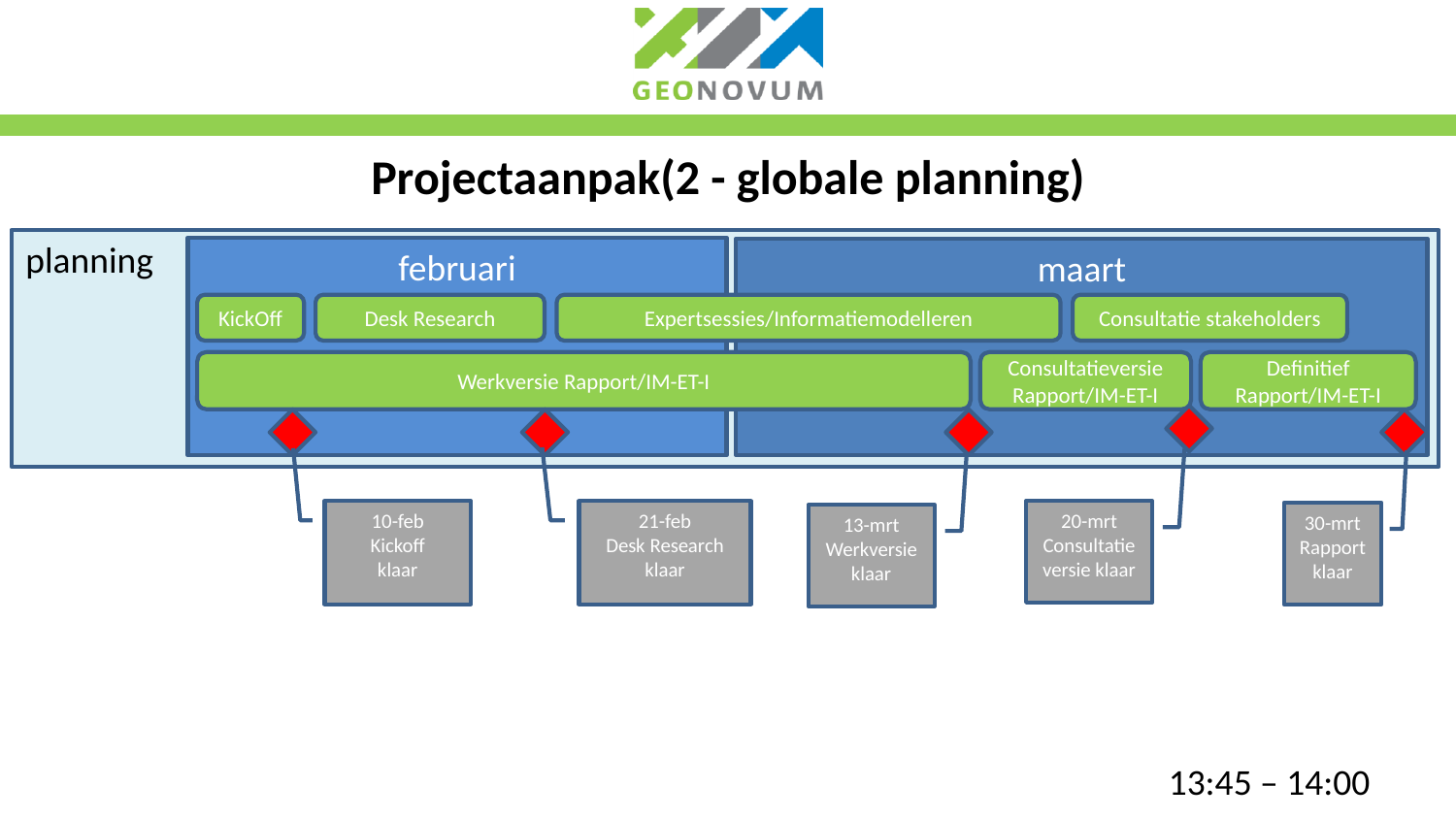

# Projectaanpak(2 - globale planning)
planning
februari
maart
KickOff
Desk Research
Expertsessies/Informatiemodelleren
Consultatie stakeholders
Werkversie Rapport/IM-ET-I
Consultatieversie Rapport/IM-ET-I
Definitief Rapport/IM-ET-I

10-feb
Kickoff
klaar

20-mrt
Consultatieversie klaar
21-feb
Desk Research
klaar
30-mrt
Rapport klaar
13-mrt
Werkversie klaar
13:45 – 14:00